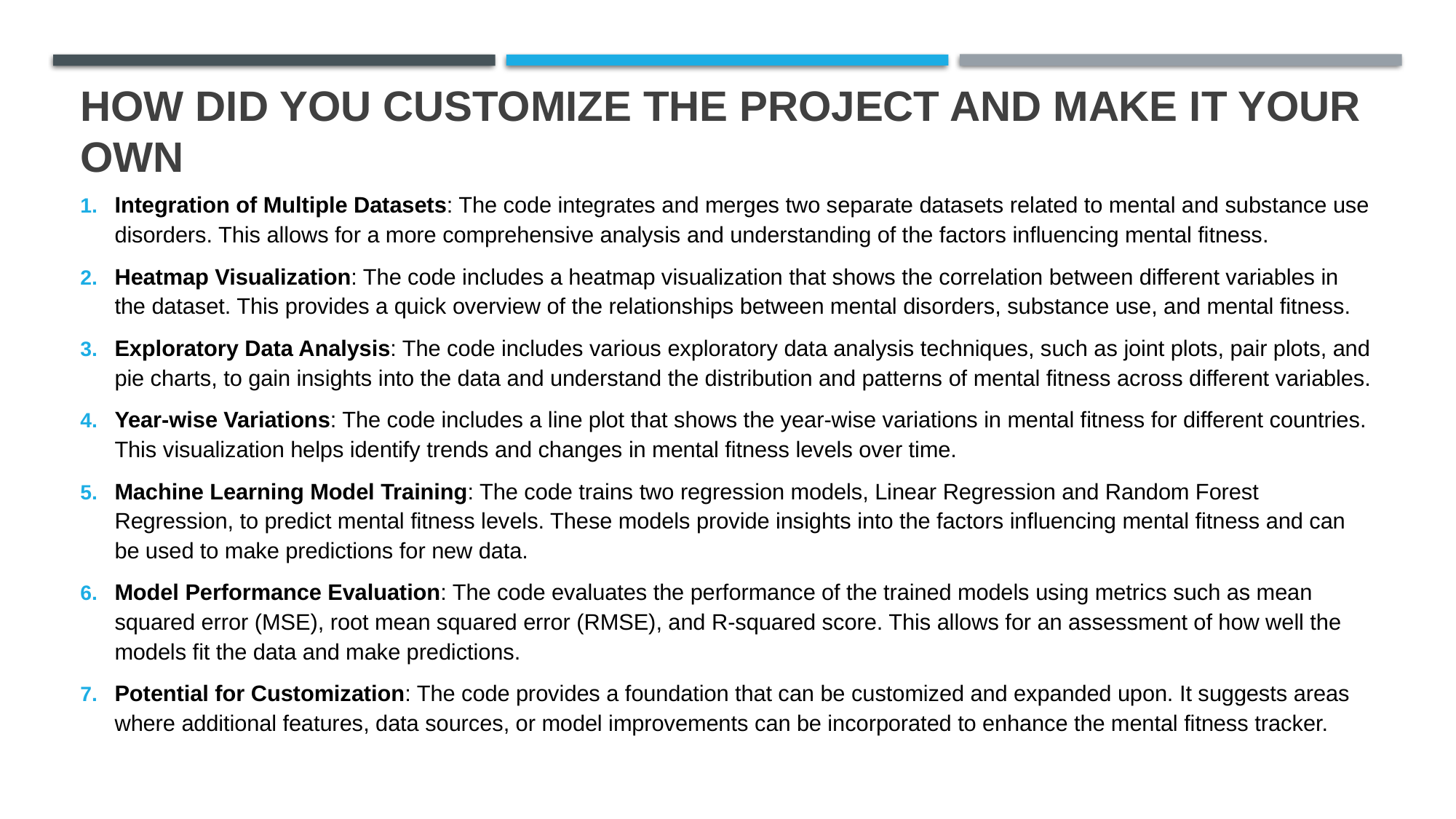

# How did you customize the project and make it your own
Integration of Multiple Datasets: The code integrates and merges two separate datasets related to mental and substance use disorders. This allows for a more comprehensive analysis and understanding of the factors influencing mental fitness.
Heatmap Visualization: The code includes a heatmap visualization that shows the correlation between different variables in the dataset. This provides a quick overview of the relationships between mental disorders, substance use, and mental fitness.
Exploratory Data Analysis: The code includes various exploratory data analysis techniques, such as joint plots, pair plots, and pie charts, to gain insights into the data and understand the distribution and patterns of mental fitness across different variables.
Year-wise Variations: The code includes a line plot that shows the year-wise variations in mental fitness for different countries. This visualization helps identify trends and changes in mental fitness levels over time.
Machine Learning Model Training: The code trains two regression models, Linear Regression and Random Forest Regression, to predict mental fitness levels. These models provide insights into the factors influencing mental fitness and can be used to make predictions for new data.
Model Performance Evaluation: The code evaluates the performance of the trained models using metrics such as mean squared error (MSE), root mean squared error (RMSE), and R-squared score. This allows for an assessment of how well the models fit the data and make predictions.
Potential for Customization: The code provides a foundation that can be customized and expanded upon. It suggests areas where additional features, data sources, or model improvements can be incorporated to enhance the mental fitness tracker.